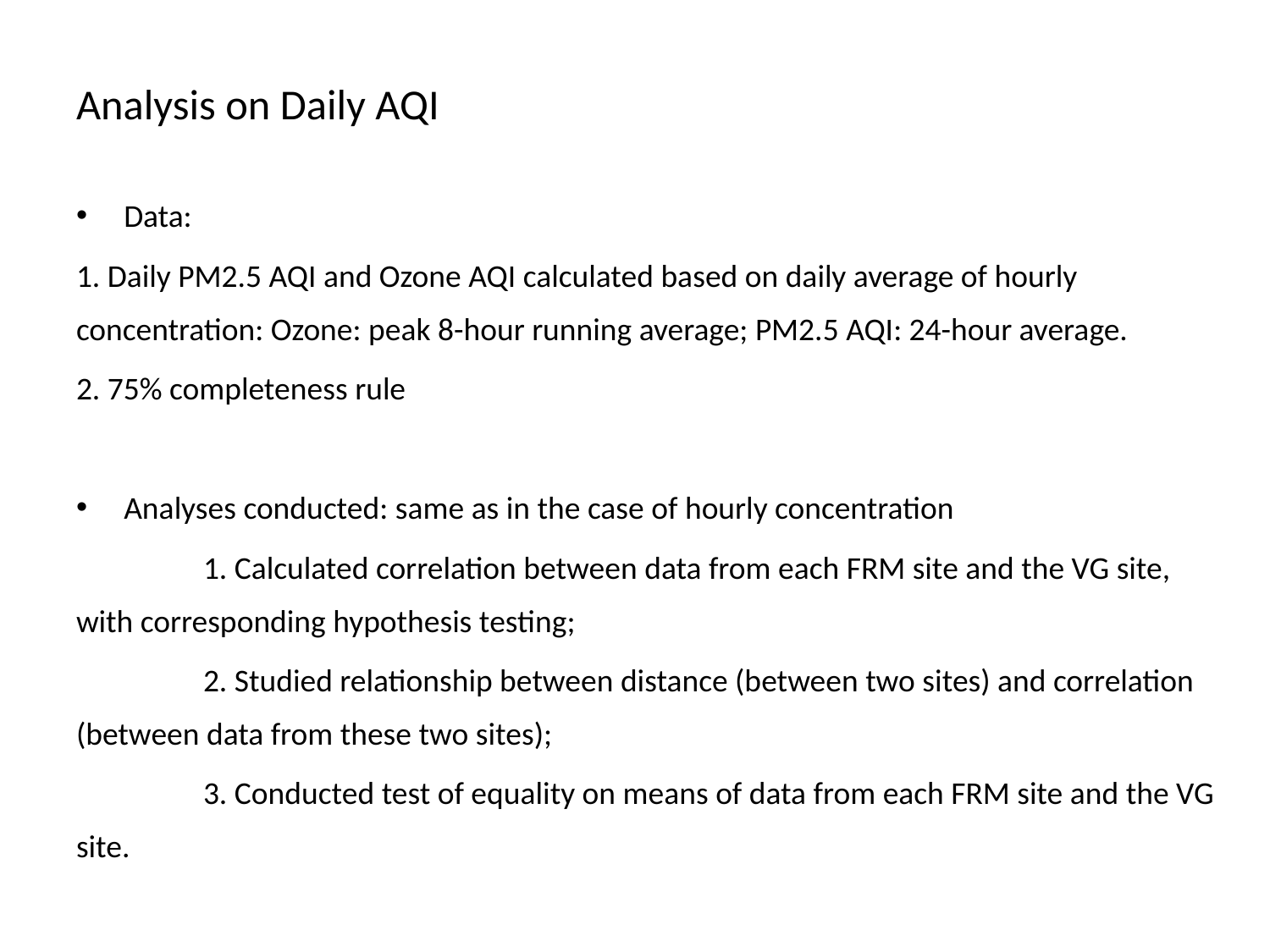

# Analysis on Daily AQI
Data:
1. Daily PM2.5 AQI and Ozone AQI calculated based on daily average of hourly concentration: Ozone: peak 8-hour running average; PM2.5 AQI: 24-hour average.
2. 75% completeness rule

Analyses conducted: same as in the case of hourly concentration
	1. Calculated correlation between data from each FRM site and the VG site, with corresponding hypothesis testing;
	2. Studied relationship between distance (between two sites) and correlation (between data from these two sites);
	3. Conducted test of equality on means of data from each FRM site and the VG site.